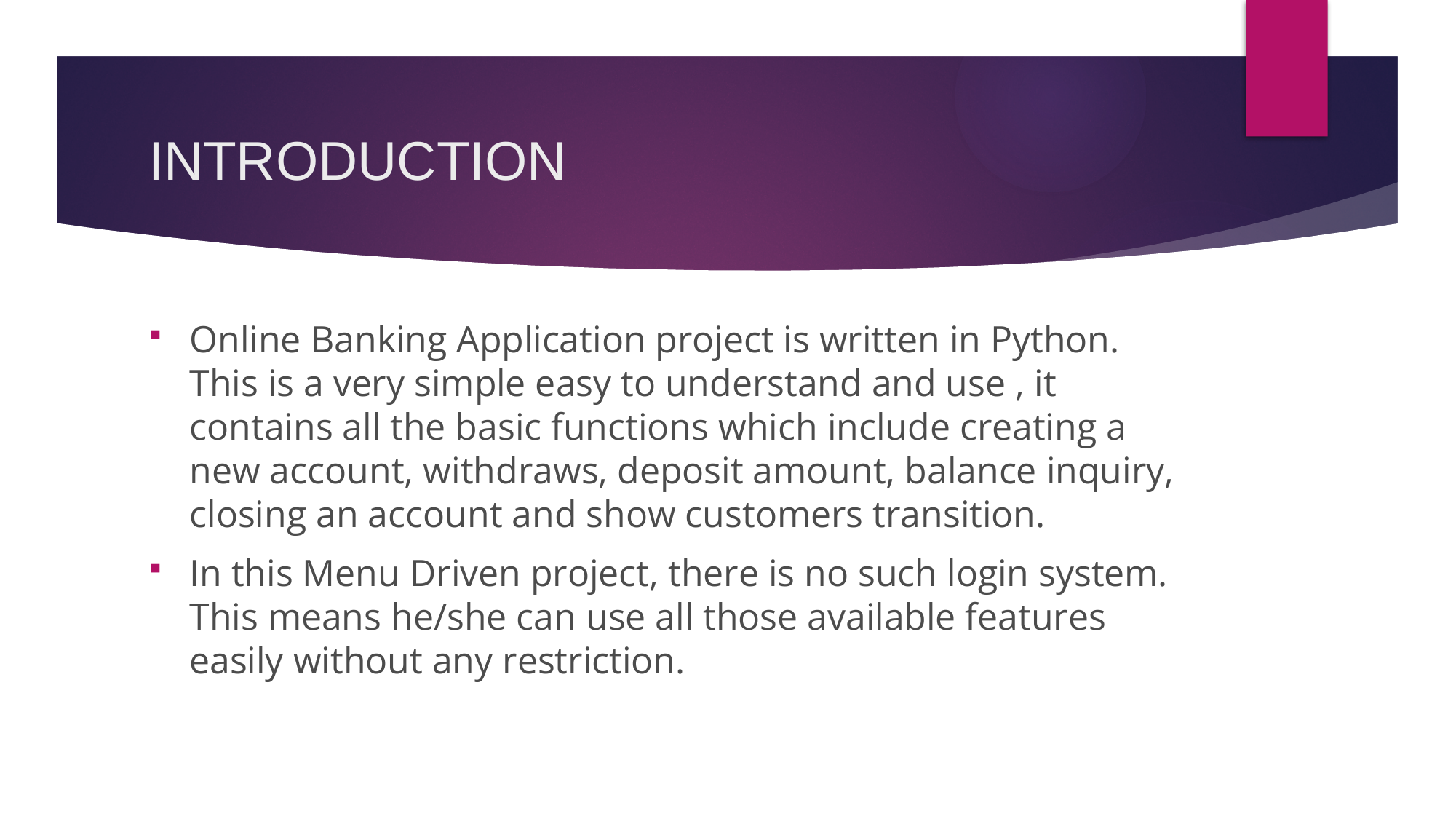

# INTRODUCTION
Online Banking Application project is written in Python. This is a very simple easy to understand and use , it contains all the basic functions which include creating a new account, withdraws, deposit amount, balance inquiry, closing an account and show customers transition.
In this Menu Driven project, there is no such login system. This means he/she can use all those available features easily without any restriction.